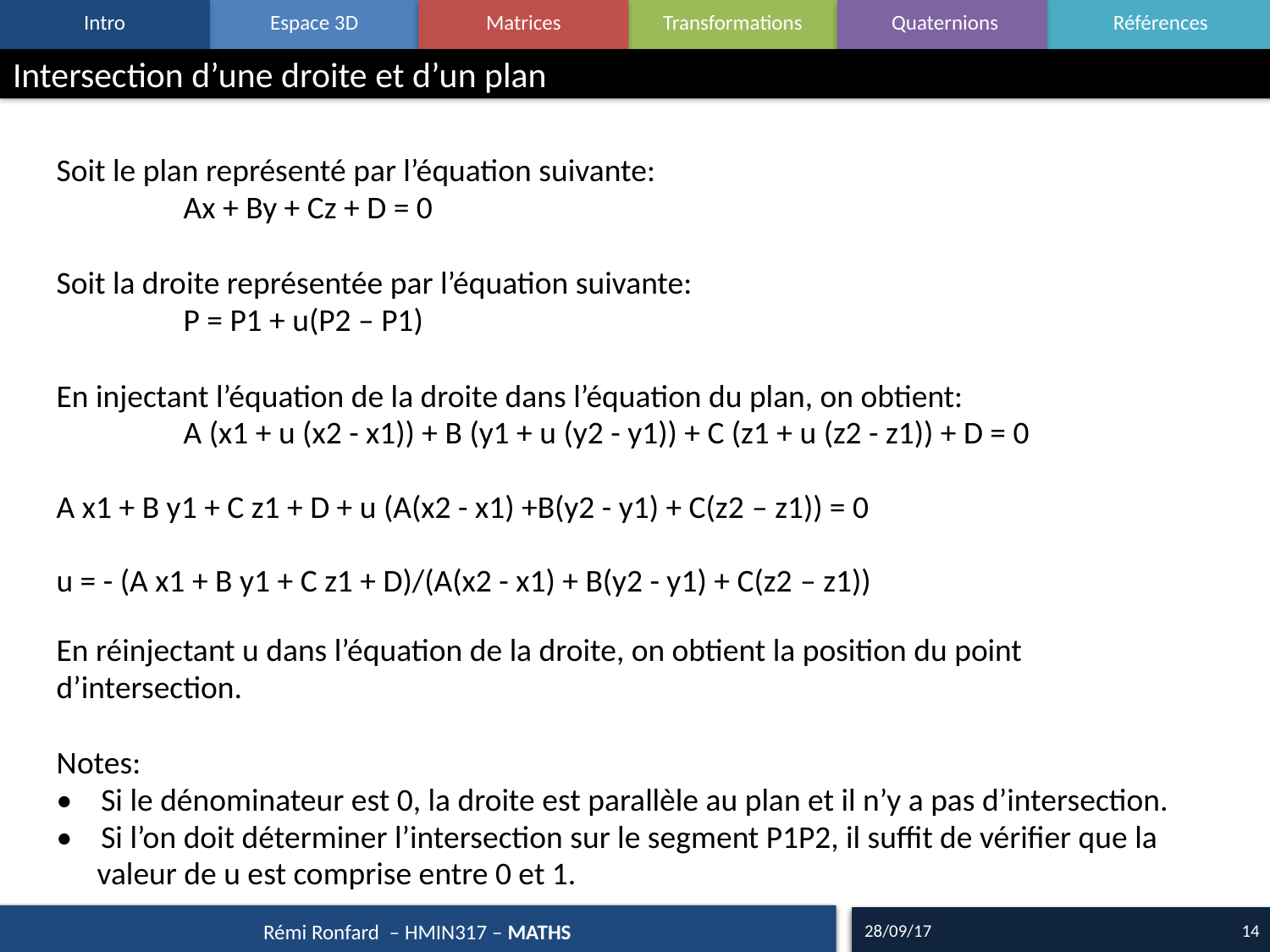

# Intersection d’une droite et d’un plan
Soit le plan représenté par l’équation suivante:
	Ax + By + Cz + D = 0

Soit la droite représentée par l’équation suivante:
	P = P1 + u(P2 – P1)

En injectant l’équation de la droite dans l’équation du plan, on obtient:
	A (x1 + u (x2 - x1)) + B (y1 + u (y2 - y1)) + C (z1 + u (z2 - z1)) + D = 0

A x1 + B y1 + C z1 + D + u (A(x2 - x1) +B(y2 - y1) + C(z2 – z1)) = 0

u = - (A x1 + B y1 + C z1 + D)/(A(x2 - x1) + B(y2 - y1) + C(z2 – z1))

En réinjectant u dans l’équation de la droite, on obtient la position du point
d’intersection.

Notes:
•    Si le dénominateur est 0, la droite est parallèle au plan et il n’y a pas d’intersection.
•    Si l’on doit déterminer l’intersection sur le segment P1P2, il suffit de vérifier que la
	valeur de u est comprise entre 0 et 1.
28/09/17
14
Rémi Ronfard  – HMIN317 – MATHS